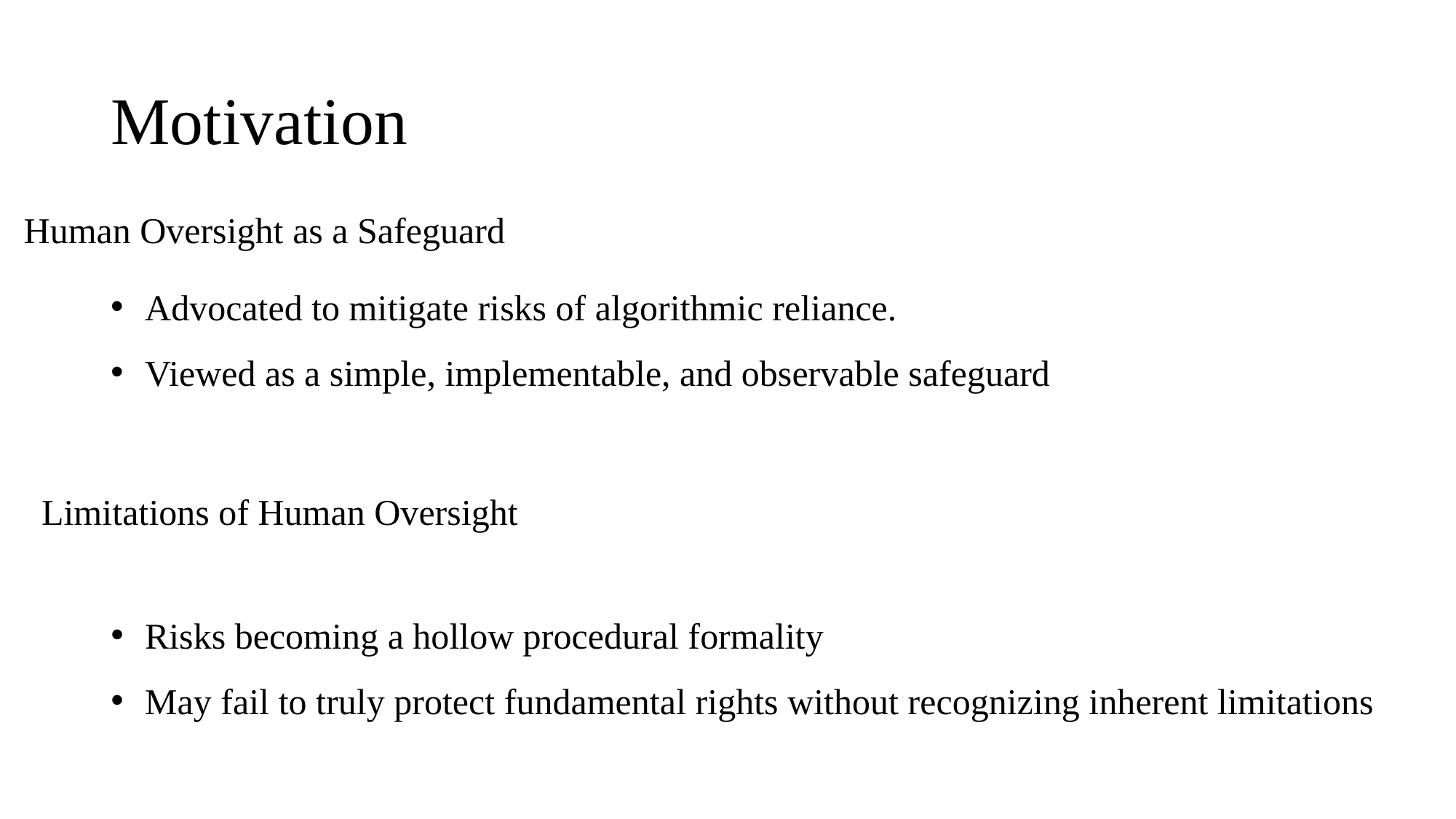

# Motivation
Human Oversight as a Safeguard
Advocated to mitigate risks of algorithmic reliance.
Viewed as a simple, implementable, and observable safeguard
Limitations of Human Oversight
Risks becoming a hollow procedural formality
May fail to truly protect fundamental rights without recognizing inherent limitations